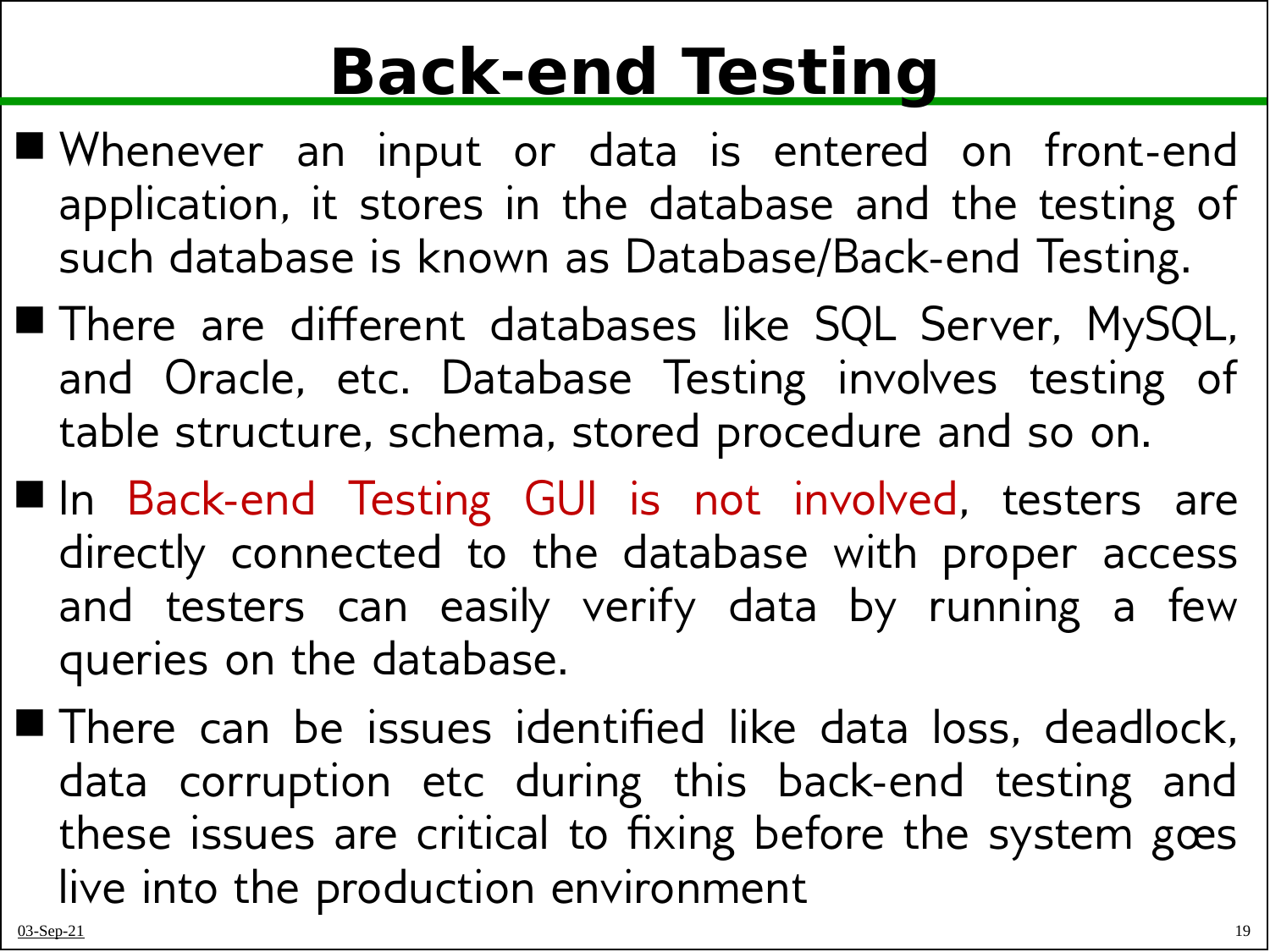

# Back-end Testing
Whenever an input or data is entered on front-end application, it stores in the database and the testing of such database is known as Database/Back-end Testing.
There are different databases like SQL Server, MySQL, and Oracle, etc. Database Testing involves testing of table structure, schema, stored procedure and so on.
In Back-end Testing GUI is not involved, testers are directly connected to the database with proper access and testers can easily verify data by running a few queries on the database.
There can be issues identified like data loss, deadlock, data corruption etc during this back-end testing and these issues are critical to fixing before the system goes live into the production environment
19
03-Sep-21